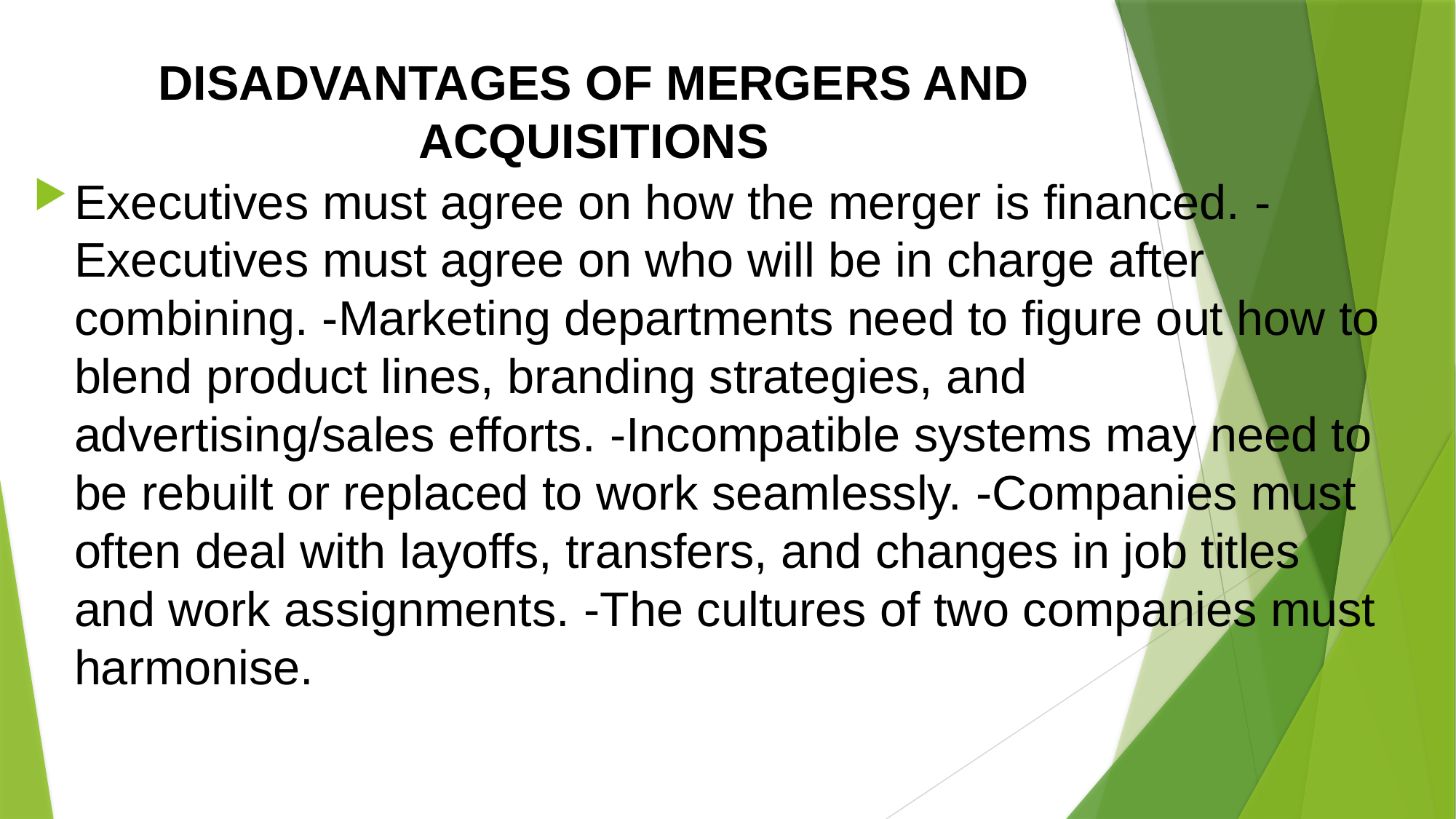

# DISADVANTAGES OF MERGERS AND ACQUISITIONS
Executives must agree on how the merger is financed. -Executives must agree on who will be in charge after combining. -Marketing departments need to figure out how to blend product lines, branding strategies, and advertising/sales efforts. -Incompatible systems may need to be rebuilt or replaced to work seamlessly. -Companies must often deal with layoffs, transfers, and changes in job titles and work assignments. -The cultures of two companies must harmonise.